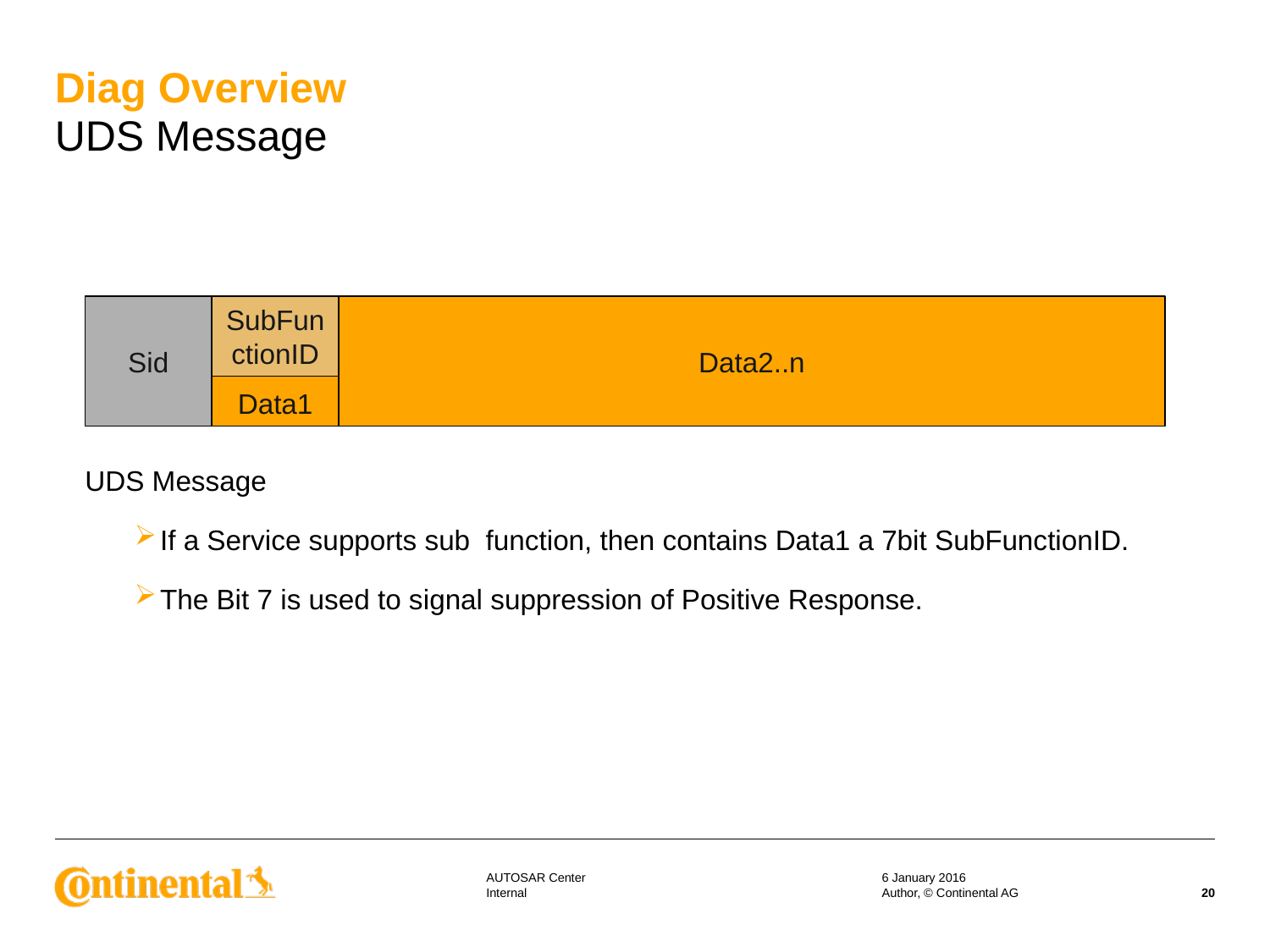

# Diag Overview UDS Message
Sid
SubFunctionID
Data2..n
Data1
UDS Message
If a Service supports sub  function, then contains Data1 a 7bit SubFunctionID.
The Bit 7 is used to signal suppression of Positive Response.
6 January 2016
Author, © Continental AG
20